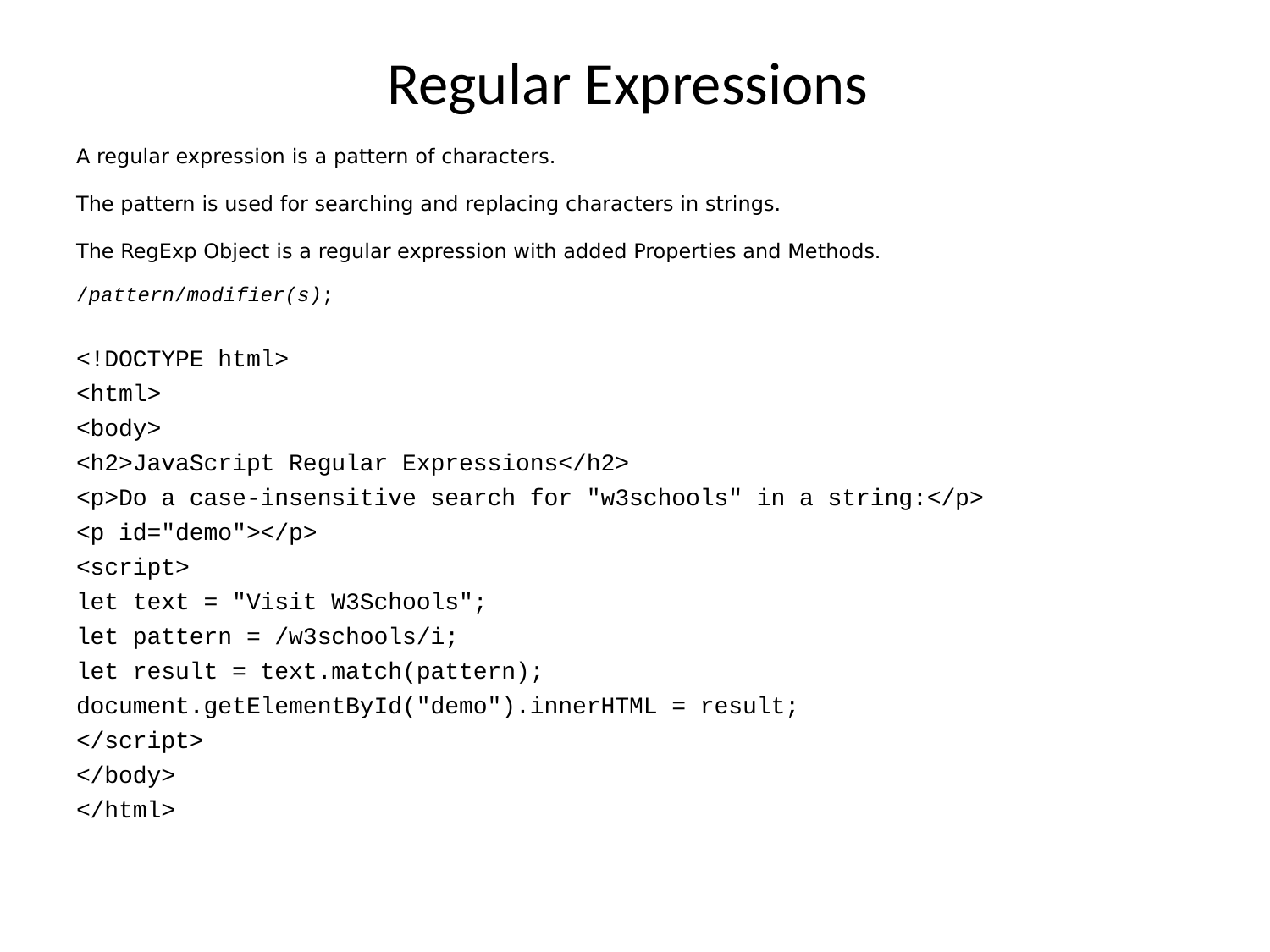

# Regular Expressions
A regular expression is a pattern of characters.
The pattern is used for searching and replacing characters in strings.
The RegExp Object is a regular expression with added Properties and Methods.
/pattern/modifier(s);

<!DOCTYPE html>
<html>
<body>
<h2>JavaScript Regular Expressions</h2>
<p>Do a case-insensitive search for "w3schools" in a string:</p>
<p id="demo"></p>
<script>
let text = "Visit W3Schools";
let pattern = /w3schools/i;
let result = text.match(pattern);
document.getElementById("demo").innerHTML = result;
</script>
</body>
</html>